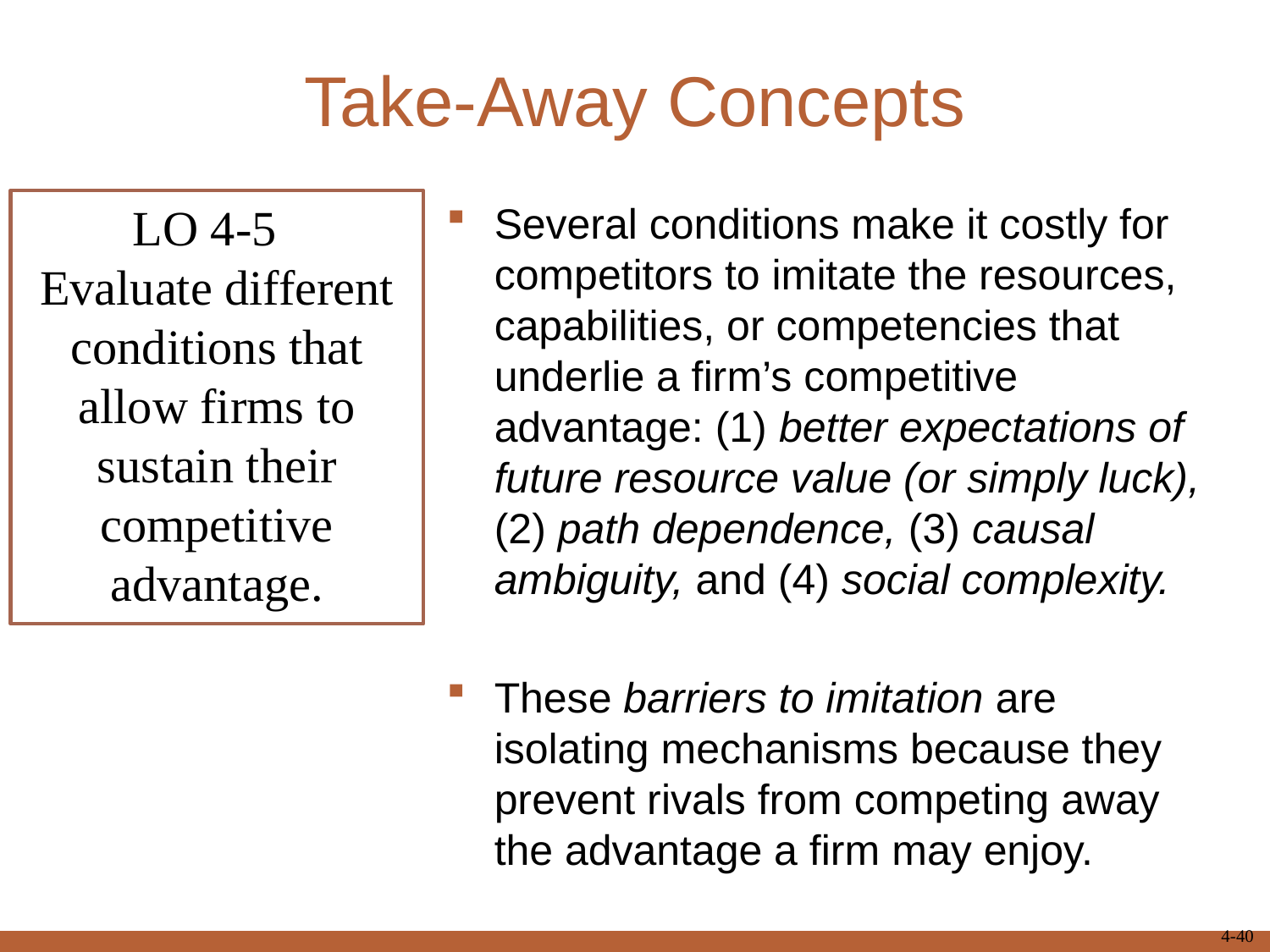

# Take-Away Concepts
LO 4-5
Evaluate different conditions that allow firms to sustain their competitive advantage.
Several conditions make it costly for competitors to imitate the resources, capabilities, or competencies that underlie a firm’s competitive advantage: (1) better expectations of future resource value (or simply luck), (2) path dependence, (3) causal ambiguity, and (4) social complexity.

These barriers to imitation are isolating mechanisms because they prevent rivals from competing away the advantage a firm may enjoy.